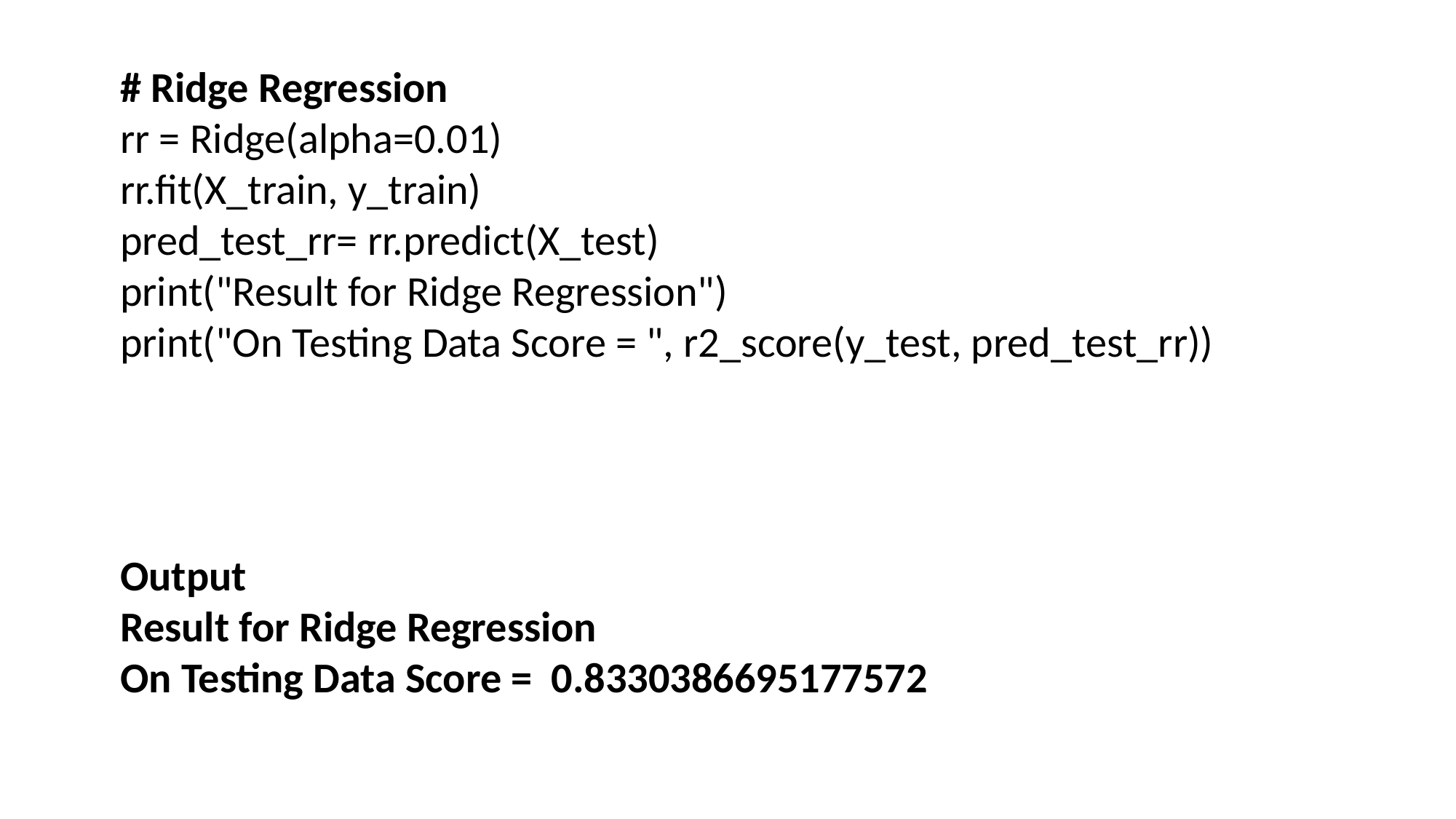

# Ridge Regression
rr = Ridge(alpha=0.01)
rr.fit(X_train, y_train)
pred_test_rr= rr.predict(X_test)
print("Result for Ridge Regression")
print("On Testing Data Score = ", r2_score(y_test, pred_test_rr))

Output
Result for Ridge Regression
On Testing Data Score =  0.8330386695177572